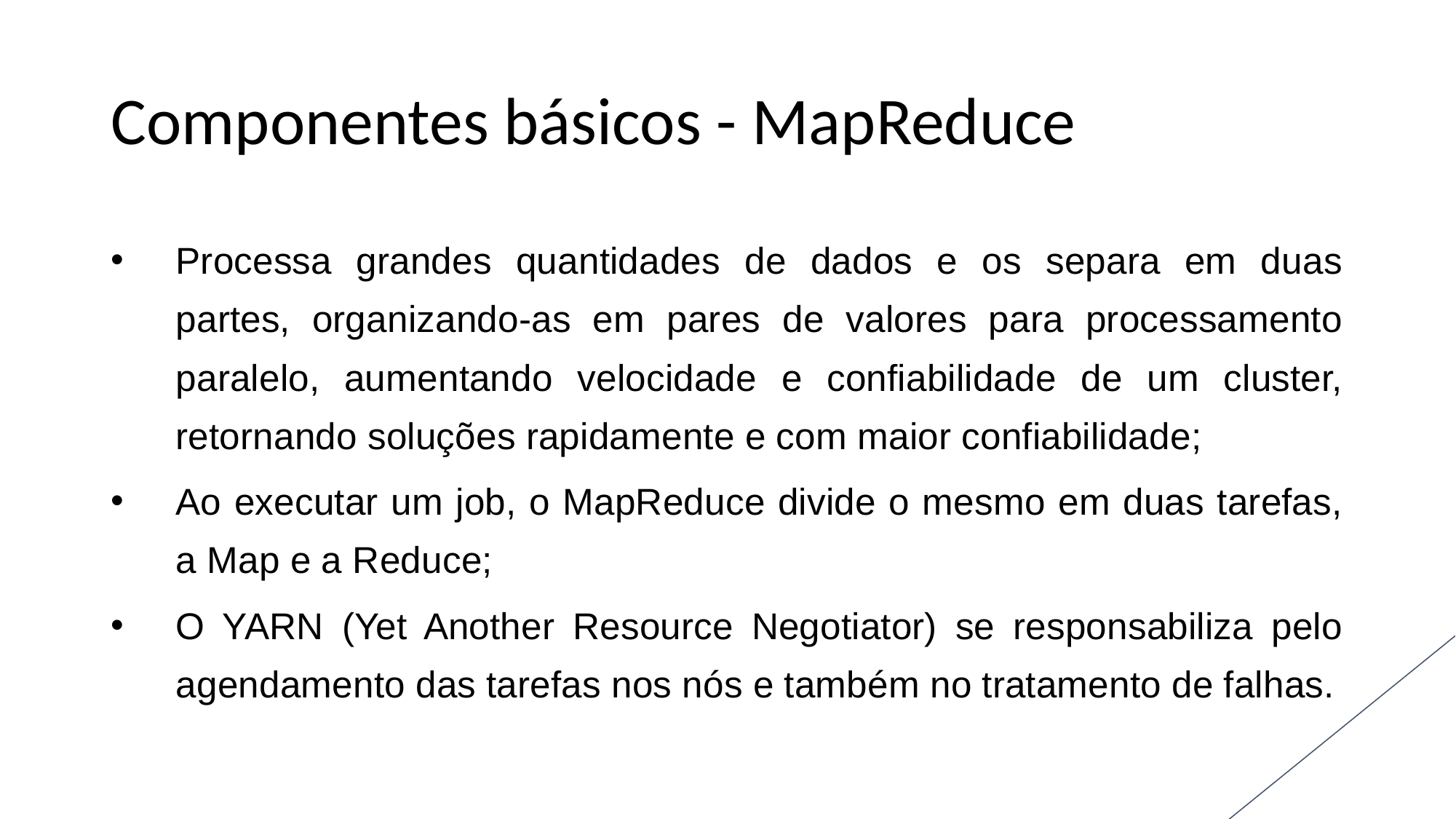

# Componentes básicos - MapReduce
Processa grandes quantidades de dados e os separa em duas partes, organizando-as em pares de valores para processamento paralelo, aumentando velocidade e confiabilidade de um cluster, retornando soluções rapidamente e com maior confiabilidade;
Ao executar um job, o MapReduce divide o mesmo em duas tarefas, a Map e a Reduce;
O YARN (Yet Another Resource Negotiator) se responsabiliza pelo agendamento das tarefas nos nós e também no tratamento de falhas.